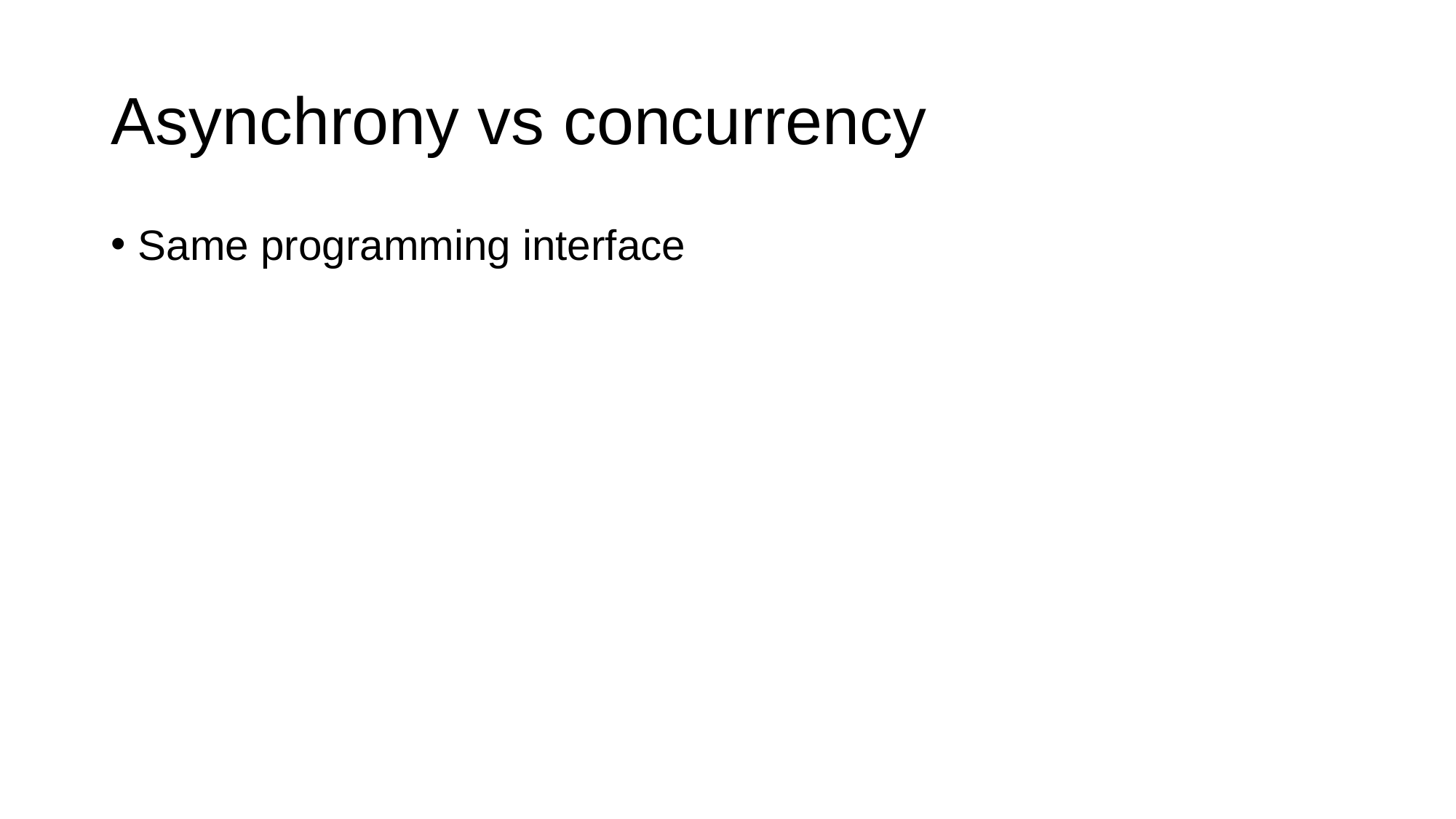

# Asynchrony vs concurrency
Same programming interface